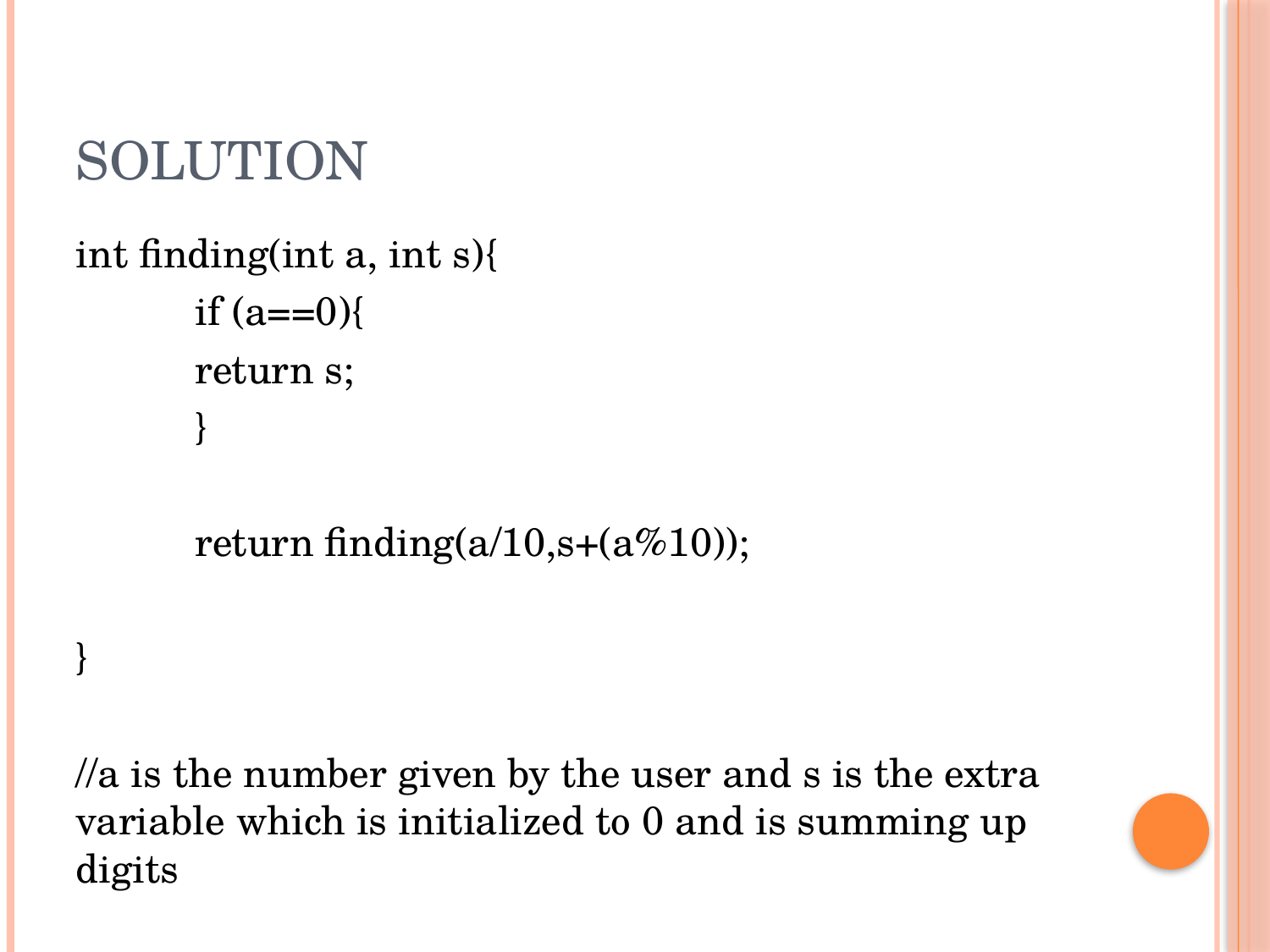

# solution
int finding(int a, int s){
	if (a==0){
		return s;
	}

	return finding(a/10,s+(a%10));

}

//a is the number given by the user and s is the extra variable which is initialized to 0 and is summing up digits